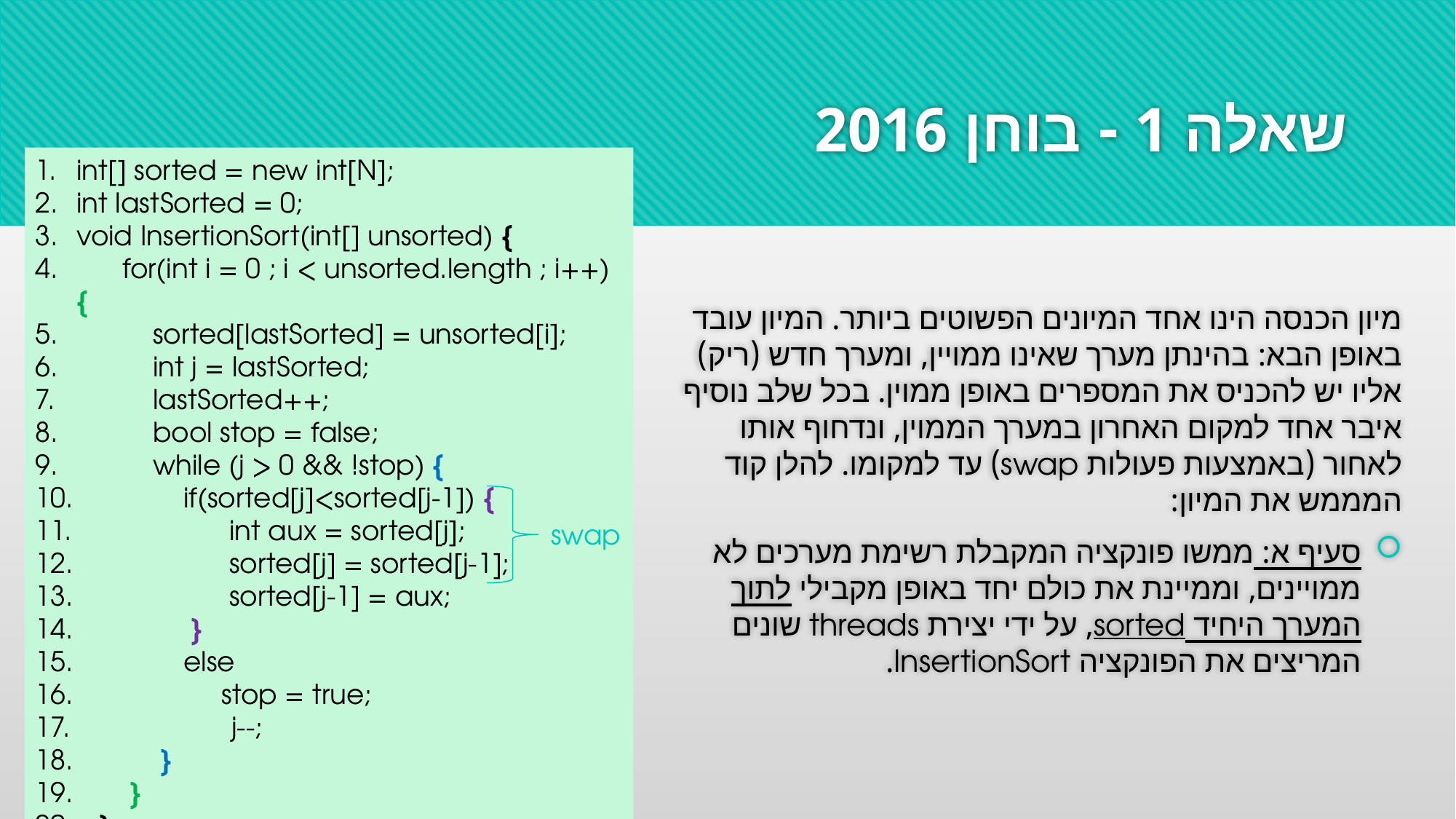

# שאלה 1 - בוחן 2016
int[] sorted = new int[N];
int lastSorted = 0;
void InsertionSort(int[] unsorted) {
      for(int i = 0 ; i < unsorted.length ; i++) {
          sorted[lastSorted] = unsorted[i];
          int j = lastSorted;
          lastSorted++;
          bool stop = false;
          while (j > 0 && !stop) {
              if(sorted[j]<sorted[j-1]) {
                    int aux = sorted[j];
                    sorted[j] = sorted[j-1];
                    sorted[j-1] = aux;
               }
              else
                   stop = true;
	      j--;
           }
       }
   }
מיון הכנסה הינו אחד המיונים הפשוטים ביותר. המיון עובד באופן הבא: בהינתן מערך שאינו ממויין, ומערך חדש (ריק) אליו יש להכניס את המספרים באופן ממוין. בכל שלב נוסיף איבר אחד למקום האחרון במערך הממוין, ונדחוף אותו לאחור (באמצעות פעולות swap) עד למקומו. להלן קוד המממש את המיון:
סעיף א: ממשו פונקציה המקבלת רשימת מערכים לא ממויינים, וממיינת את כולם יחד באופן מקבילי לתוך המערך היחיד sorted, על ידי יצירת threads שונים המריצים את הפונקציה InsertionSort.

swap